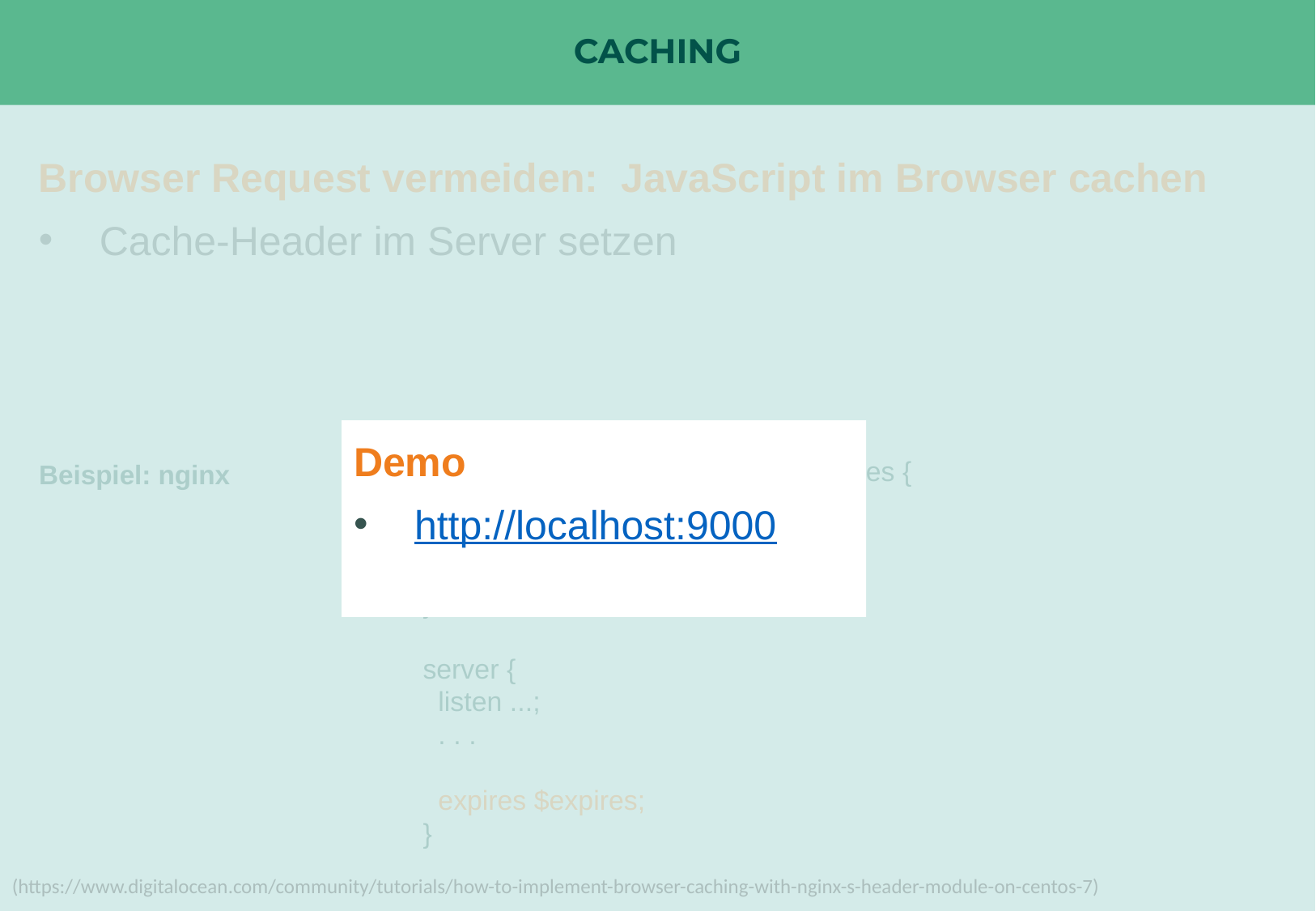

# Caching

Browser Request vermeiden:  JavaScript im Browser cachen
Cache-Header im Server setzen

Demo
http://localhost:9000

Beispiel: nginx
map $sent_http_content_type $expires {
  text/html                  epoch;
  application/javascript     max;
  text/css                   max;
}

server {
  listen ...;
  . . .

  expires $expires;
}

(https://www.digitalocean.com/community/tutorials/how-to-implement-browser-caching-with-nginx-s-header-module-on-centos-7)